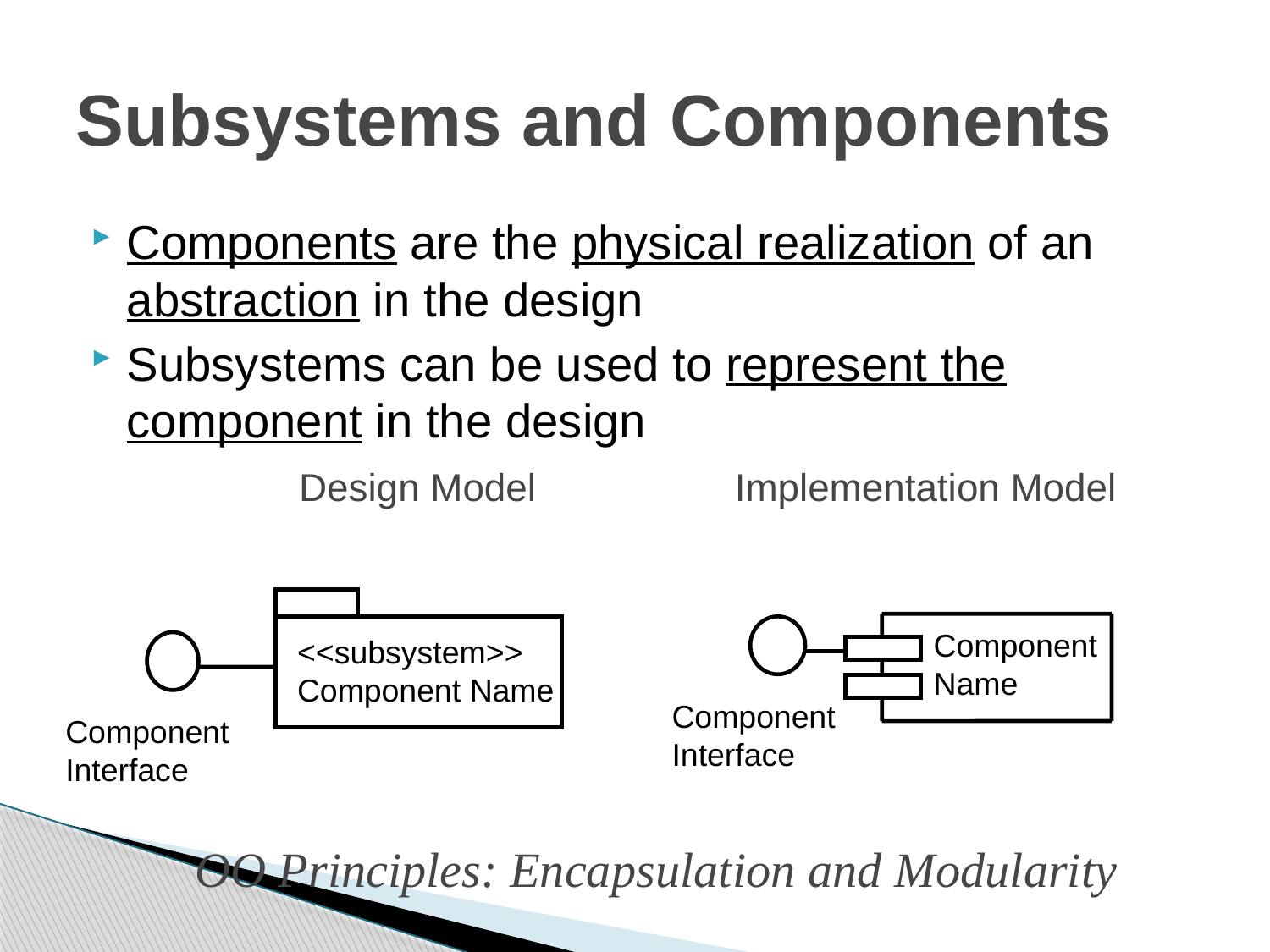

# Subsystems and Components
Components are the physical realization of an abstraction in the design
Subsystems can be used to represent the component in the design

Design Model
Implementation Model

<<subsystem>>
Component Name

Component Interface

Component
Name

Component Interface
OO Principles: Encapsulation and Modularity